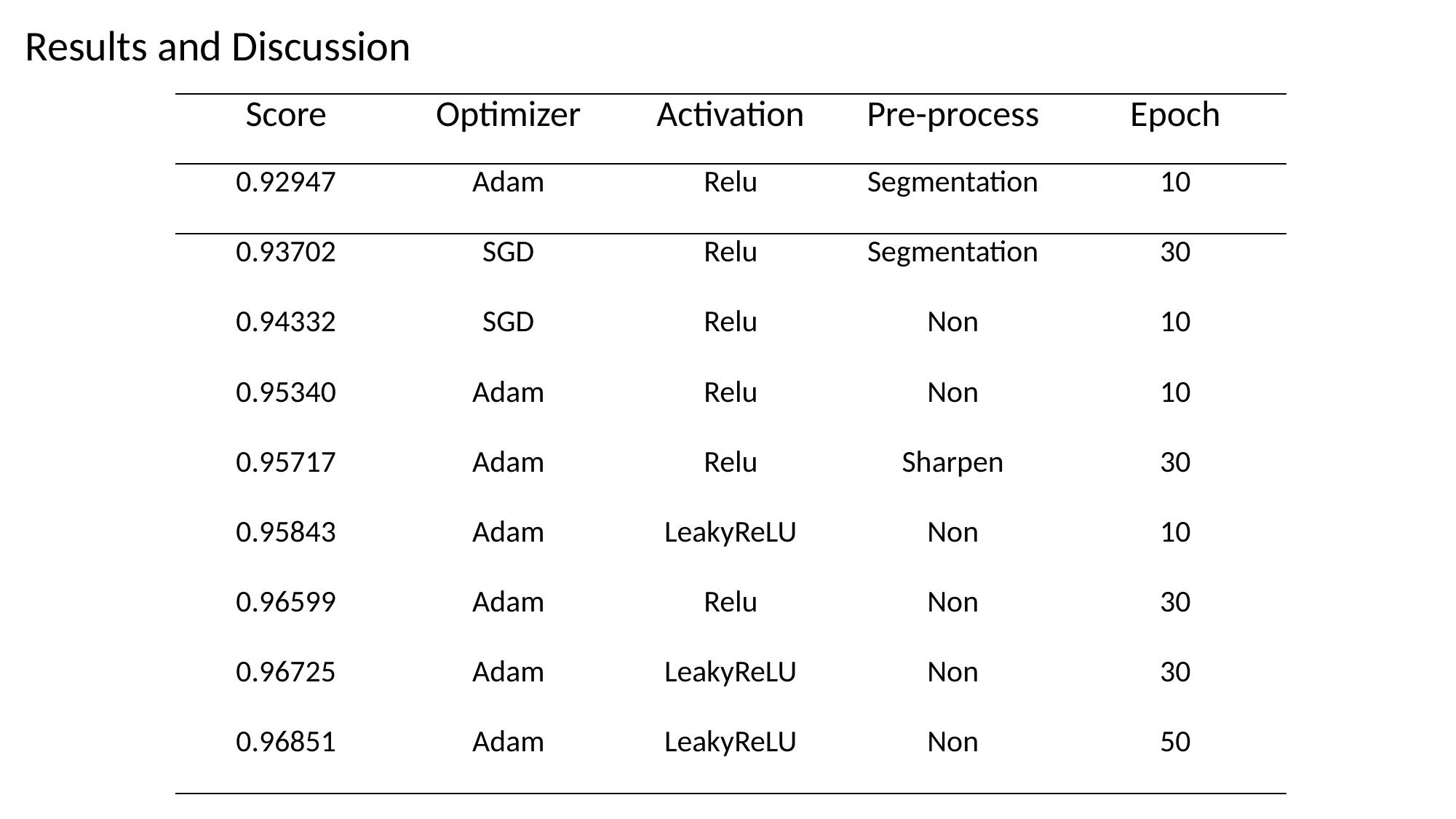

Results and Discussion
| Score | Optimizer | Activation | Pre-process | Epoch |
| --- | --- | --- | --- | --- |
| 0.92947 | Adam | Relu | Segmentation | 10 |
| 0.93702 | SGD | Relu | Segmentation | 30 |
| 0.94332 | SGD | Relu | Non | 10 |
| 0.95340 | Adam | Relu | Non | 10 |
| 0.95717 | Adam | Relu | Sharpen | 30 |
| 0.95843 | Adam | LeakyReLU | Non | 10 |
| 0.96599 | Adam | Relu | Non | 30 |
| 0.96725 | Adam | LeakyReLU | Non | 30 |
| 0.96851 | Adam | LeakyReLU | Non | 50 |